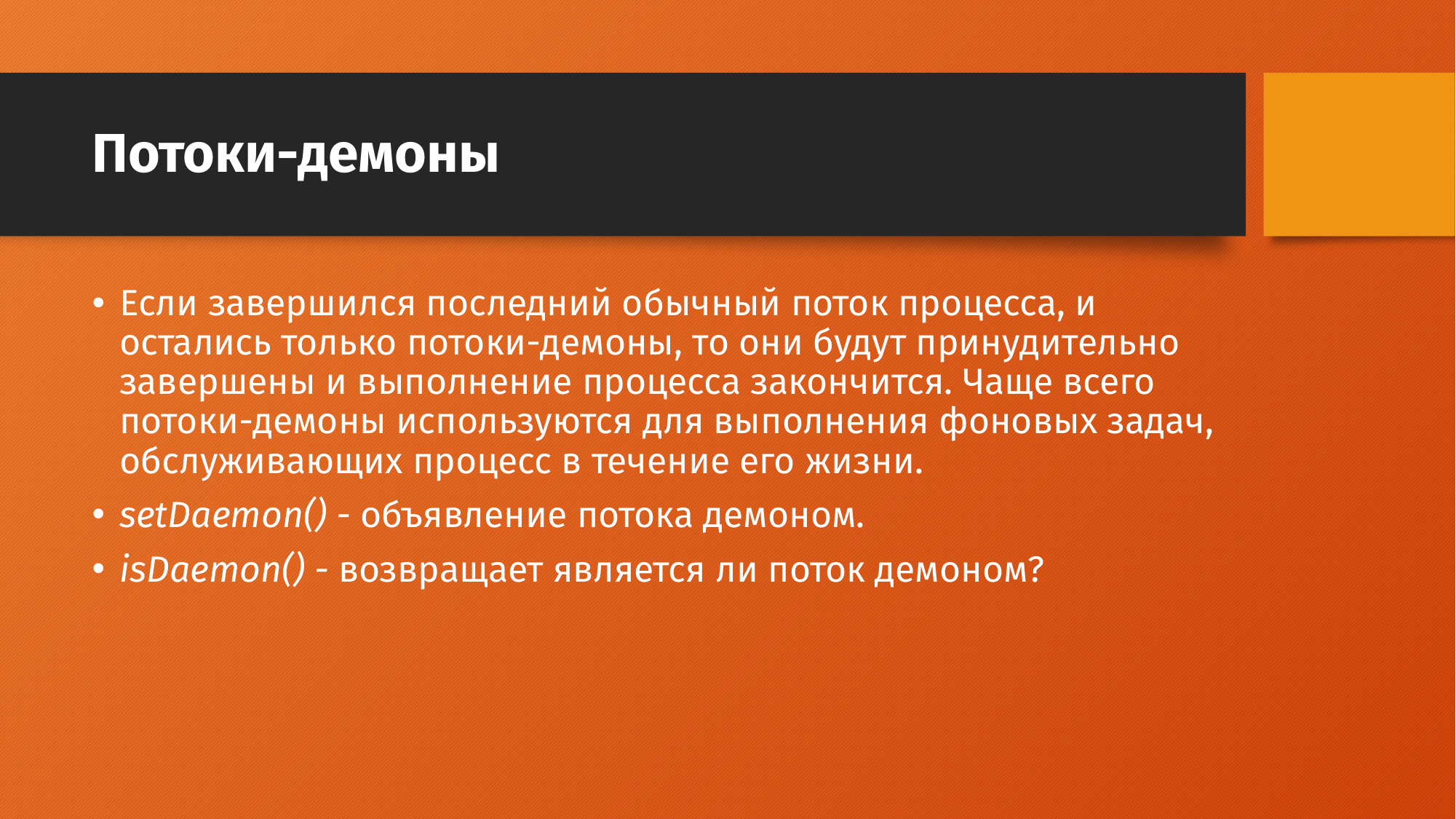

# Потоки-демоны
Если завершился последний обычный поток процесса, и остались только потоки-демоны, то они будут принудительно завершены и выполнение процесса закончится. Чаще всего потоки-демоны используются для выполнения фоновых задач, обслуживающих процесс в течение его жизни.
setDaemon() - объявление потока демоном.
isDaemon() - возвращает является ли поток демоном?